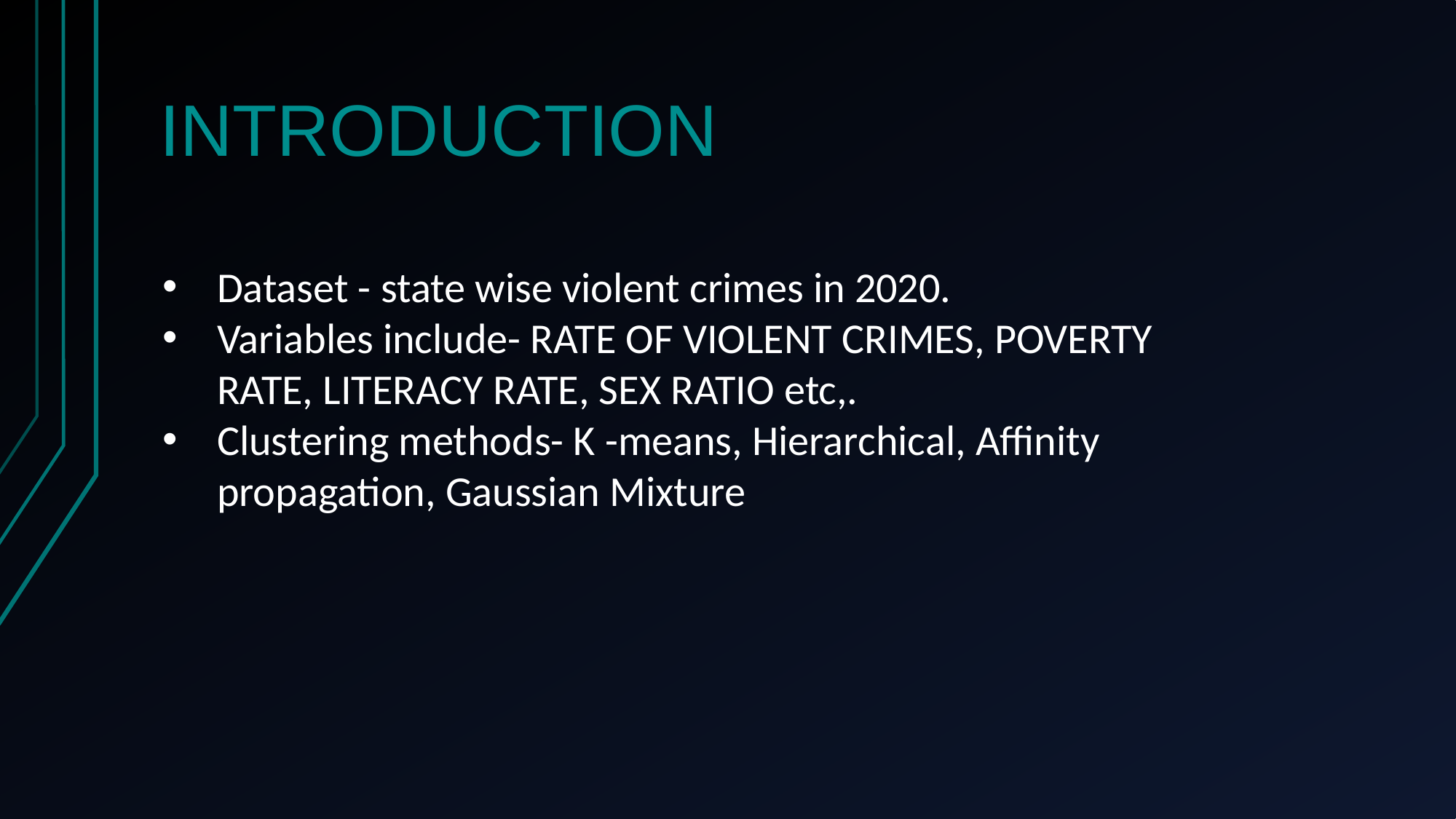

# INTRODUCTION
Dataset - state wise violent crimes in 2020.
Variables include- RATE OF VIOLENT CRIMES, POVERTY RATE, LITERACY RATE, SEX RATIO etc,.
Clustering methods- K -means, Hierarchical, Affinity propagation, Gaussian Mixture